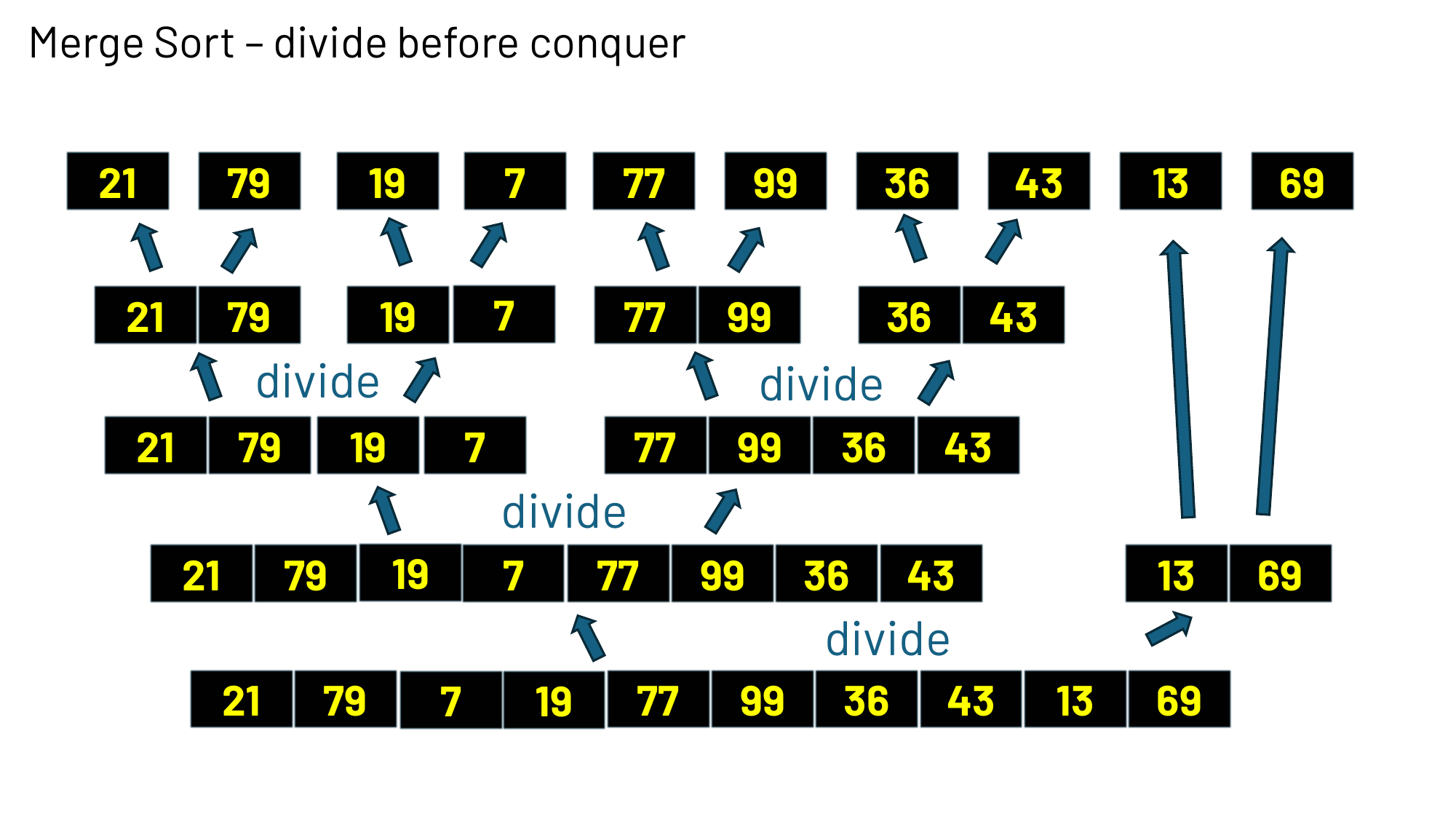

# Merge Sort – divide before conquer
21
79
19
7
77
99
36
43
13
69

7
19
21
79
77
99
36
43
divide

divide

21
79
19
7
77
99
36
43
divide

19
21
79
7
77
99
36
43
13
69
divide

21
79
77
99
36
43
13
69
7
19